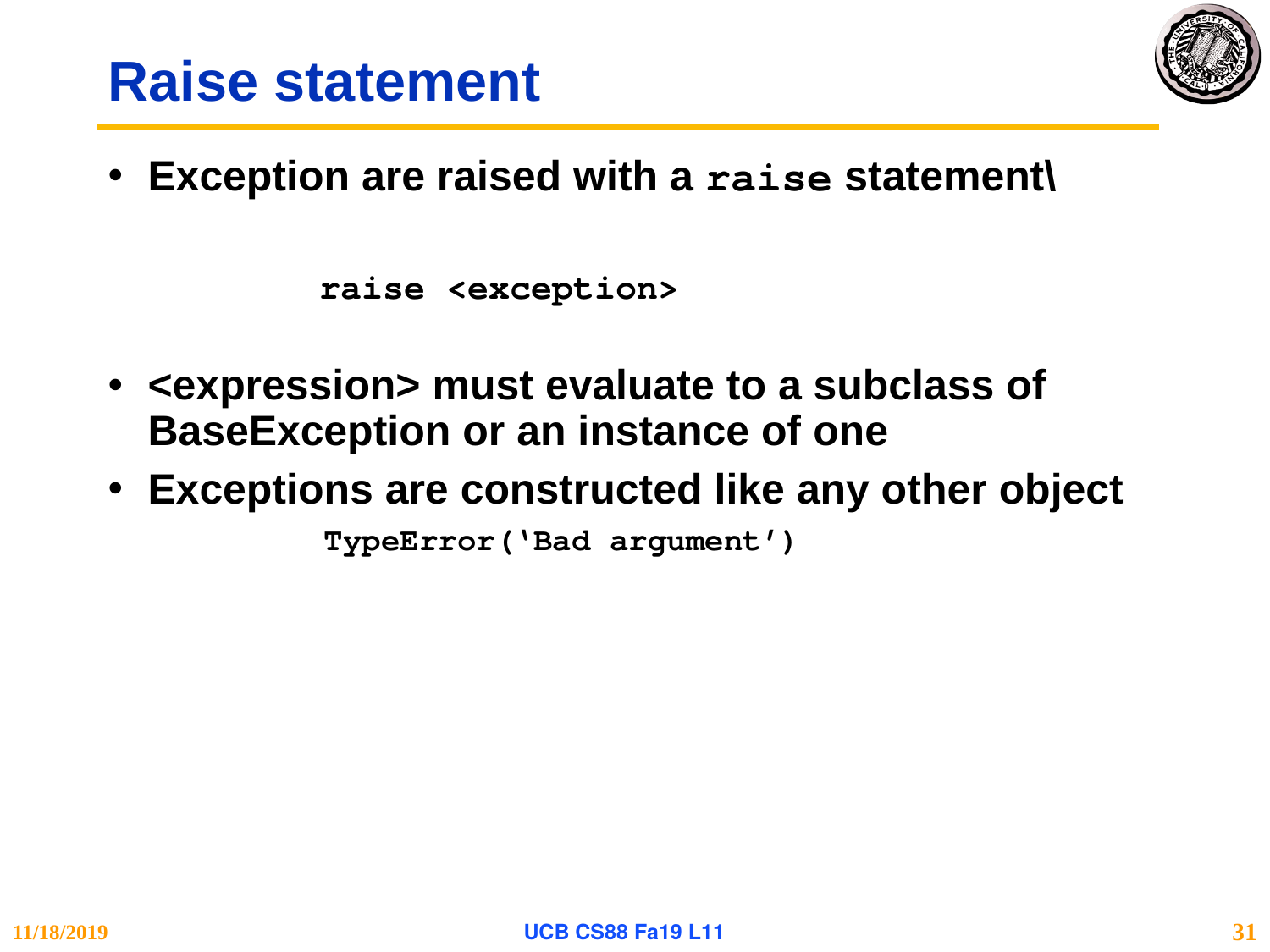

# Raise statement
Exception are raised with a raise statement\

       raise <exception>

<expression> must evaluate to a subclass of BaseException or an instance of one
Exceptions are constructed like any other object
        TypeError(‘Bad argument’)

11/18/2019
UCB CS88 Fa19 L11
31